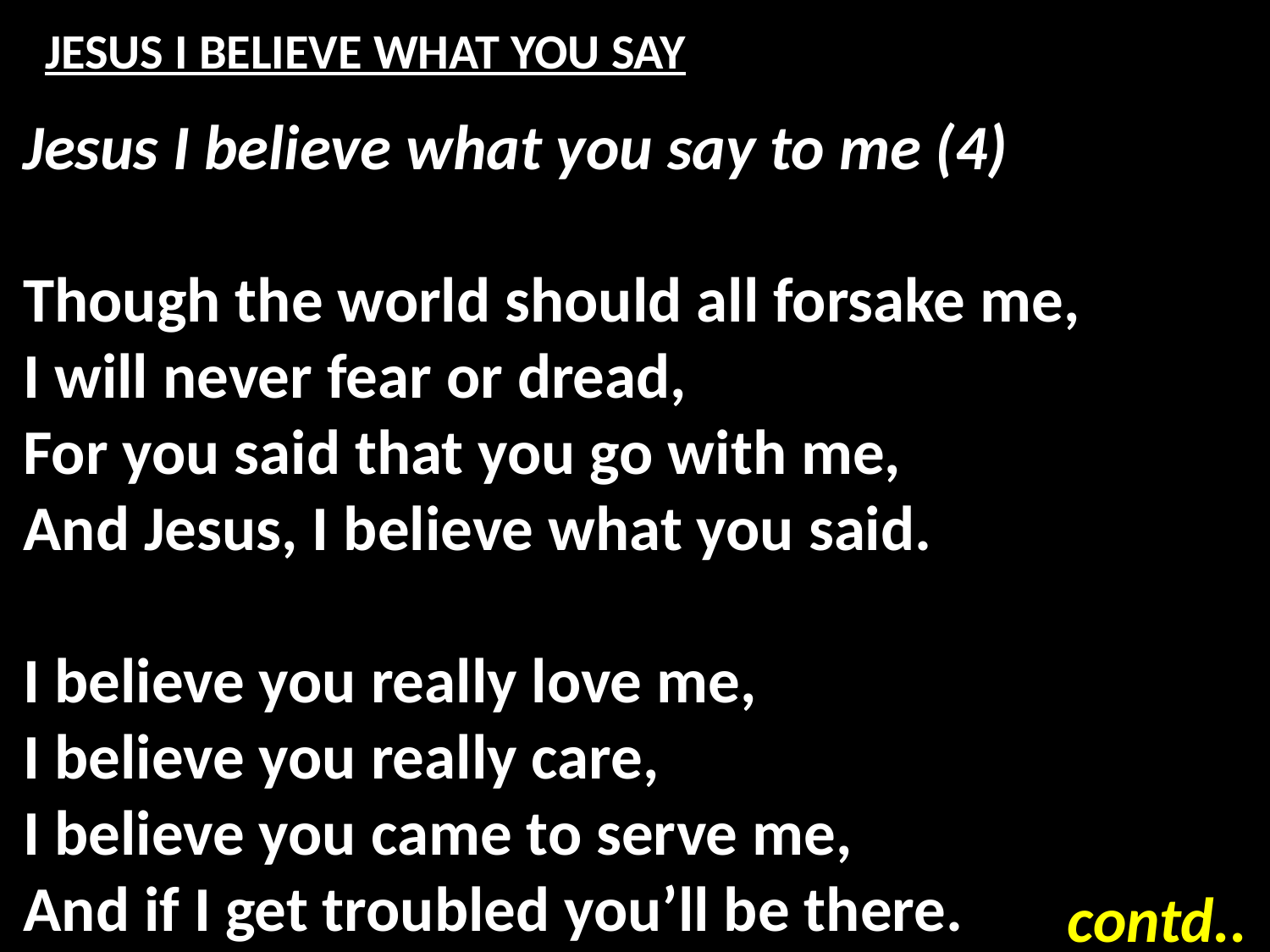

# JESUS I BELIEVE WHAT YOU SAY
Jesus I believe what you say to me (4)

Though the world should all forsake me,
I will never fear or dread,
For you said that you go with me,
And Jesus, I believe what you said.

I believe you really love me,
I believe you really care,
I believe you came to serve me,
And if I get troubled you’ll be there.
contd..